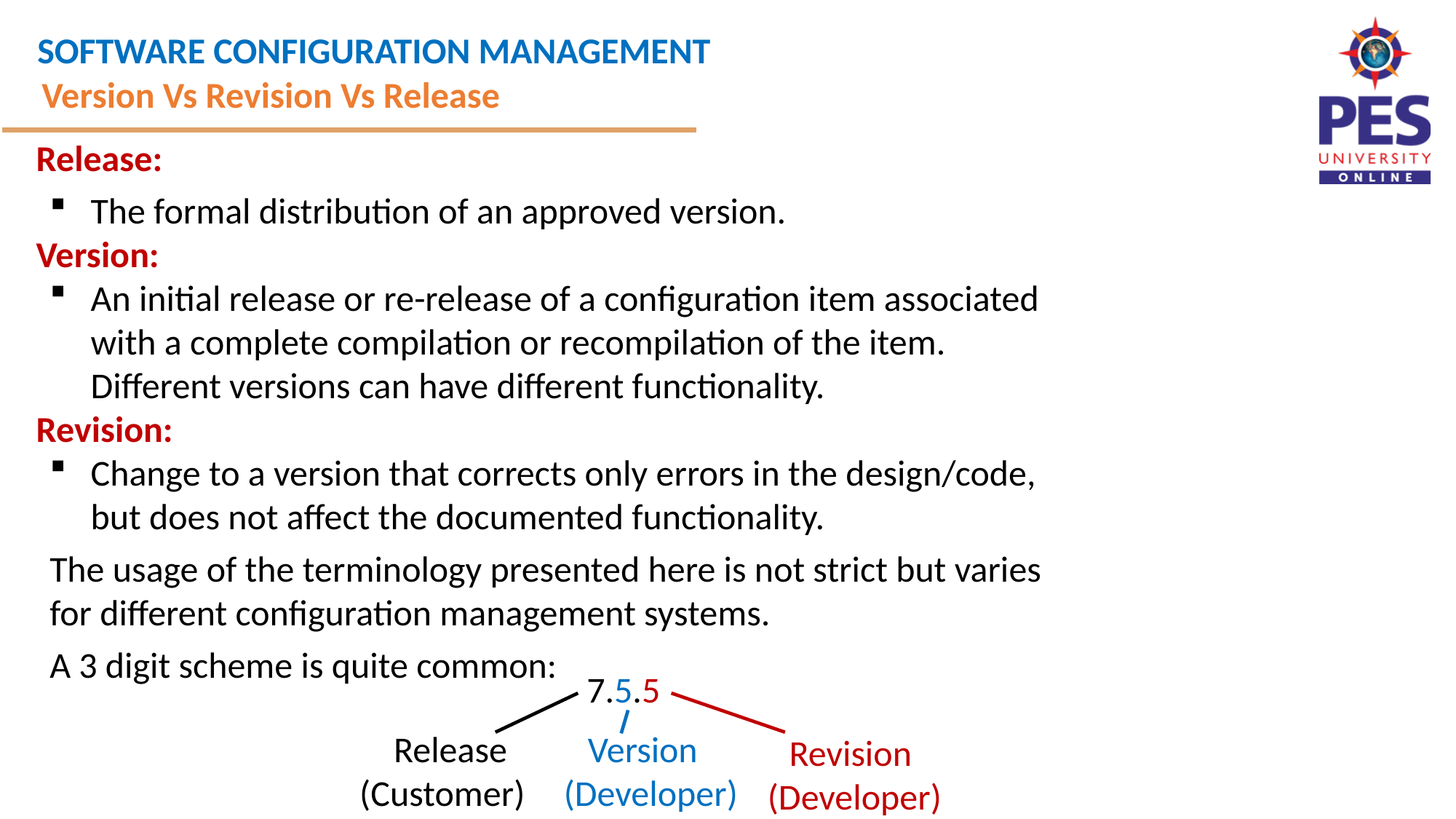

Version Vs Revision Vs Release
Release:
The formal distribution of an approved version.
Version:
An initial release or re-release of a configuration item associated with a complete compilation or recompilation of the item. Different versions can have different functionality.
Revision:
Change to a version that corrects only errors in the design/code, but does not affect the documented functionality.
The usage of the terminology presented here is not strict but varies for different configuration management systems.
  A 3 digit scheme is quite common:

7.5.5

   Release
 (Customer)
Version
 (Developer)
Revision
(Developer)